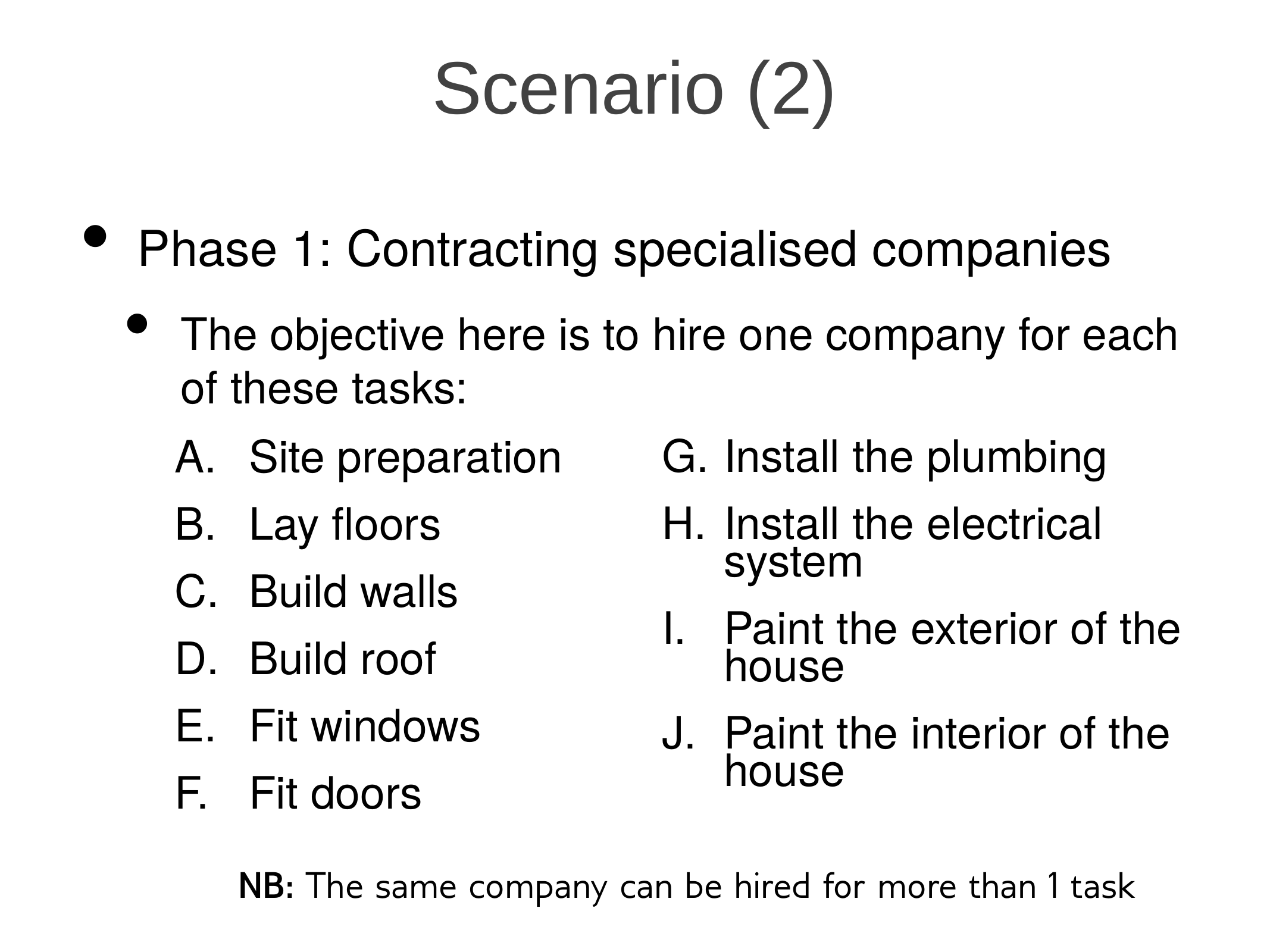

# Scenario (2)
Phase 1: Contracting specialised companies
The objective here is to hire one company for each of these tasks:
 Site preparation
 Lay floors
 Build walls
 Build roof
 Fit windows
 Fit doors
Install the plumbing
Install the electrical system
Paint the exterior of the house
Paint the interior of the house
NB: The same company can be hired for more than 1 task
3